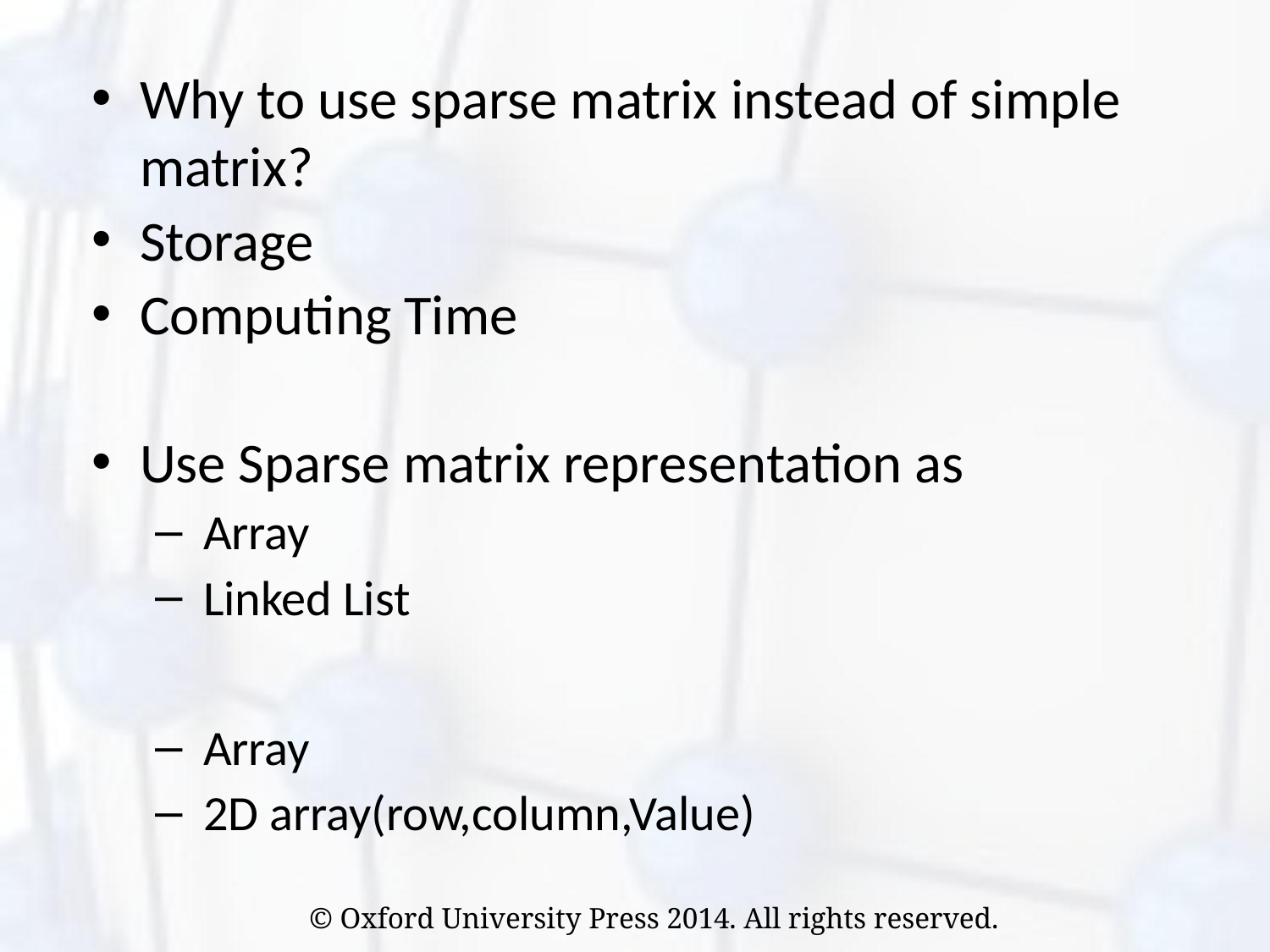

Why to use sparse matrix instead of simple matrix?
Storage
Computing Time

Use Sparse matrix representation as
Array
Linked List

Array
2D array(row,column,Value)